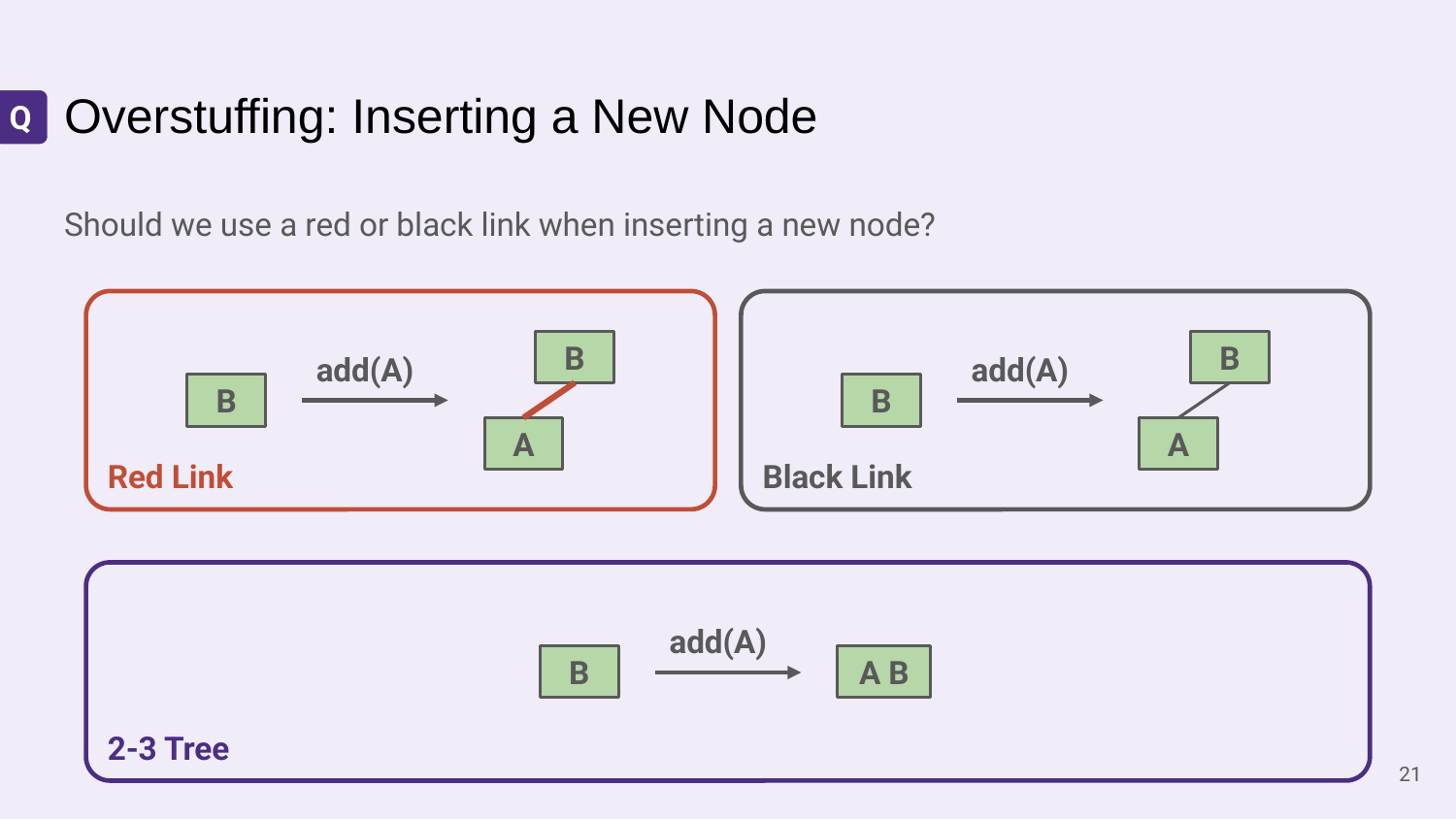

# Overstuffing: Inserting a New Node
Q
Should we use a red or black link when inserting a new node?
Red Link
Black Link
B
A
B
A
add(A)
add(A)
B
B
2-3 Tree
add(A)
B
A B
21